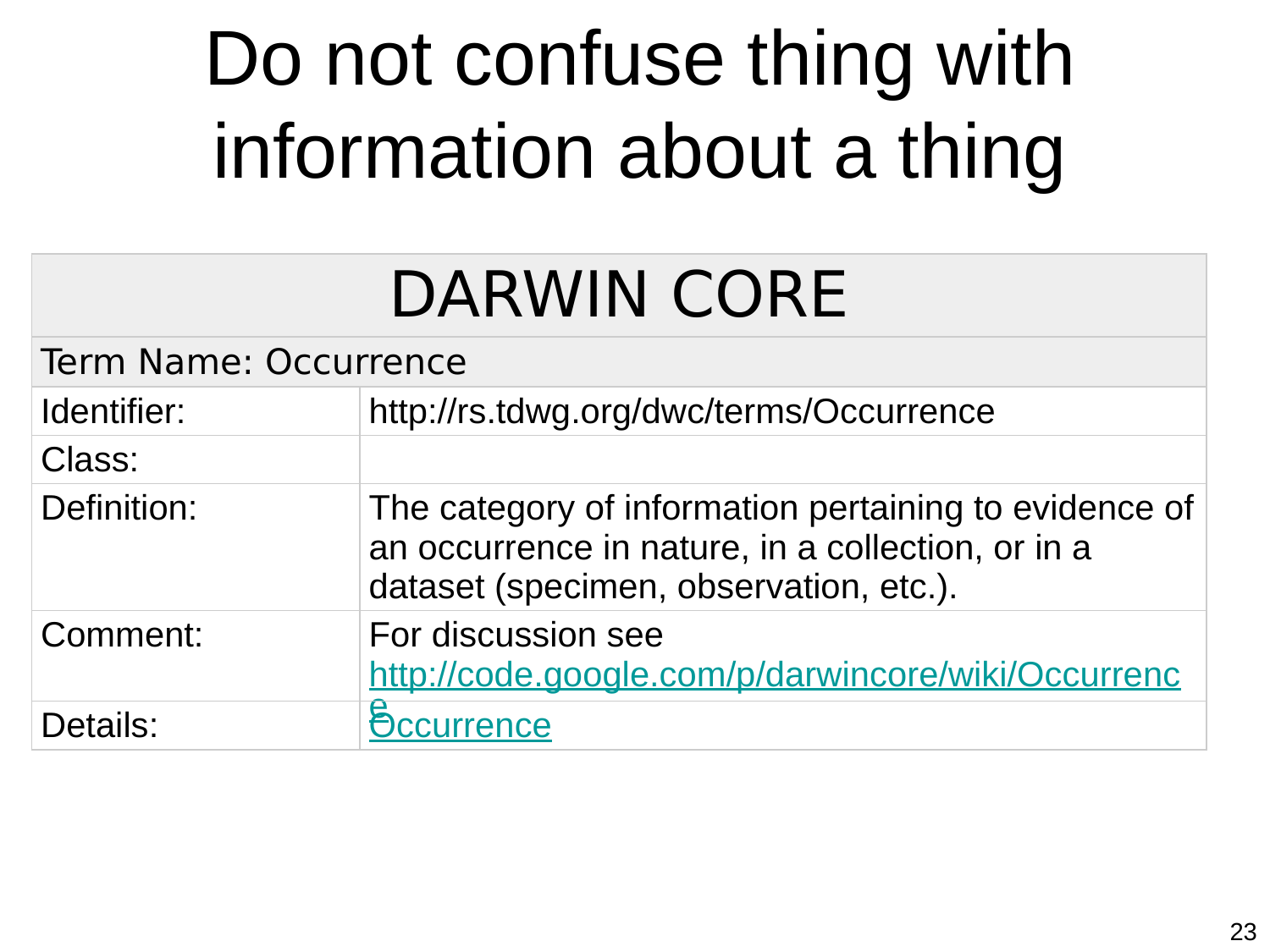

# Do not confuse thing with information about a thing
| DARWIN CORE |  |
| --- | --- |
| Term Name: Occurrence |  |
| Identifier: | http://rs.tdwg.org/dwc/terms/Occurrence |
| Class: |  |
| Definition: | The category of information pertaining to evidence of an occurrence in nature, in a collection, or in a dataset (specimen, observation, etc.). |
| Comment: | For discussion see http://code.google.com/p/darwincore/wiki/Occurrence |
| Details: | Occurrence |
23